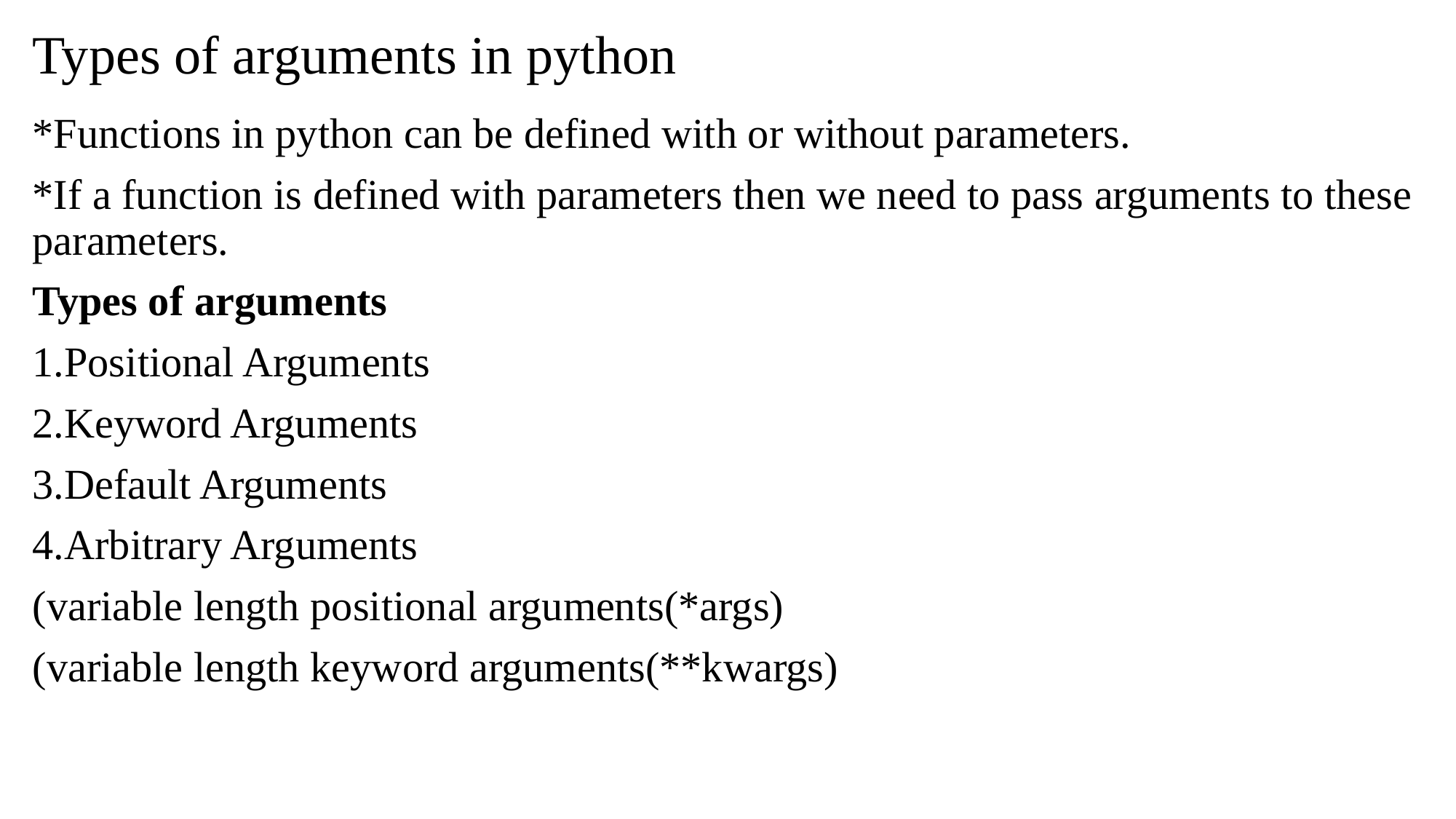

# Types of arguments in python
*Functions in python can be defined with or without parameters.
*If a function is defined with parameters then we need to pass arguments to these parameters.
Types of arguments
1.Positional Arguments
2.Keyword Arguments
3.Default Arguments
4.Arbitrary Arguments
(variable length positional arguments(*args)
(variable length keyword arguments(**kwargs)